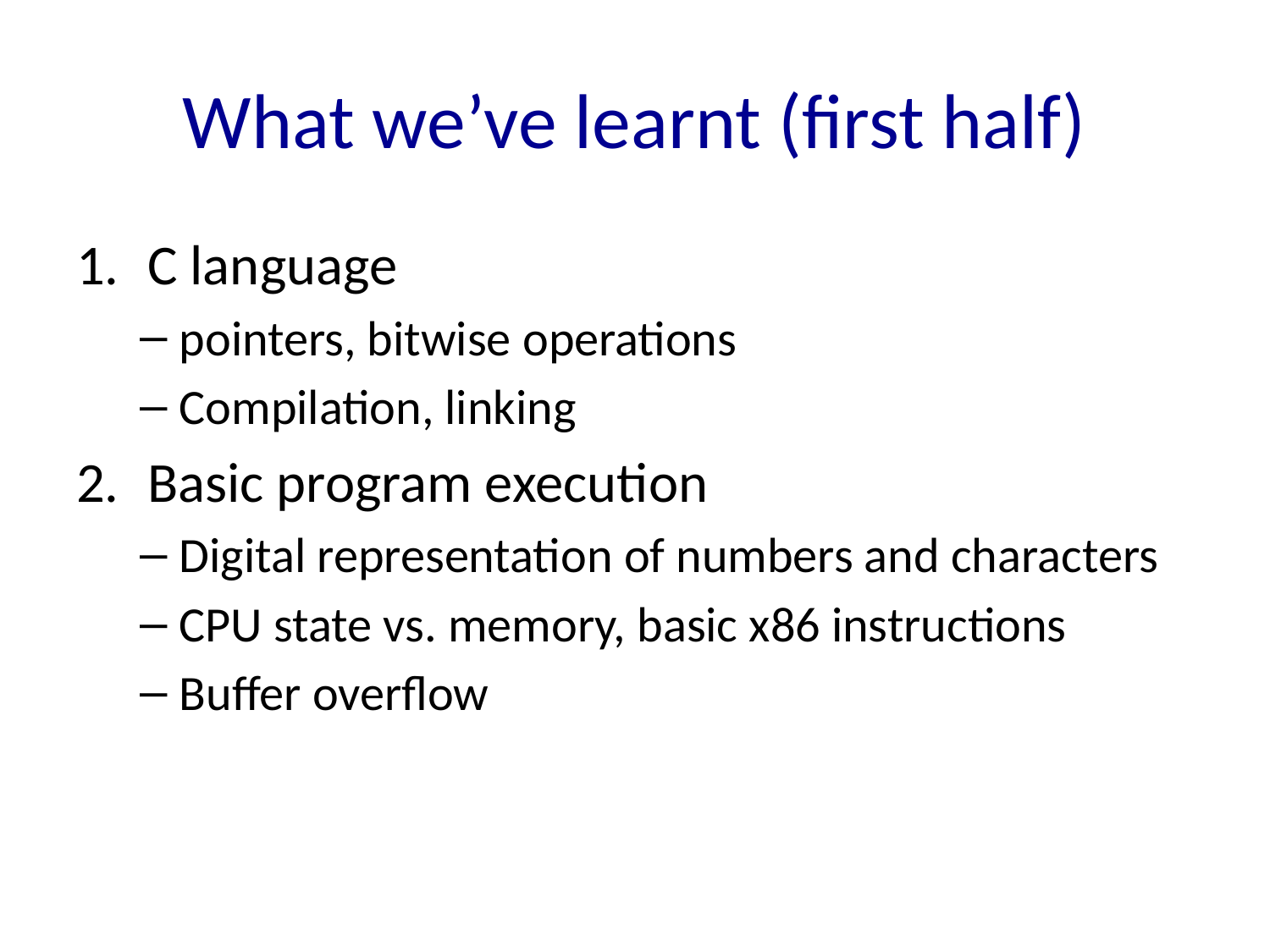

# What we’ve learnt (first half)
C language
pointers, bitwise operations
Compilation, linking
Basic program execution
Digital representation of numbers and characters
CPU state vs. memory, basic x86 instructions
Buffer overflow